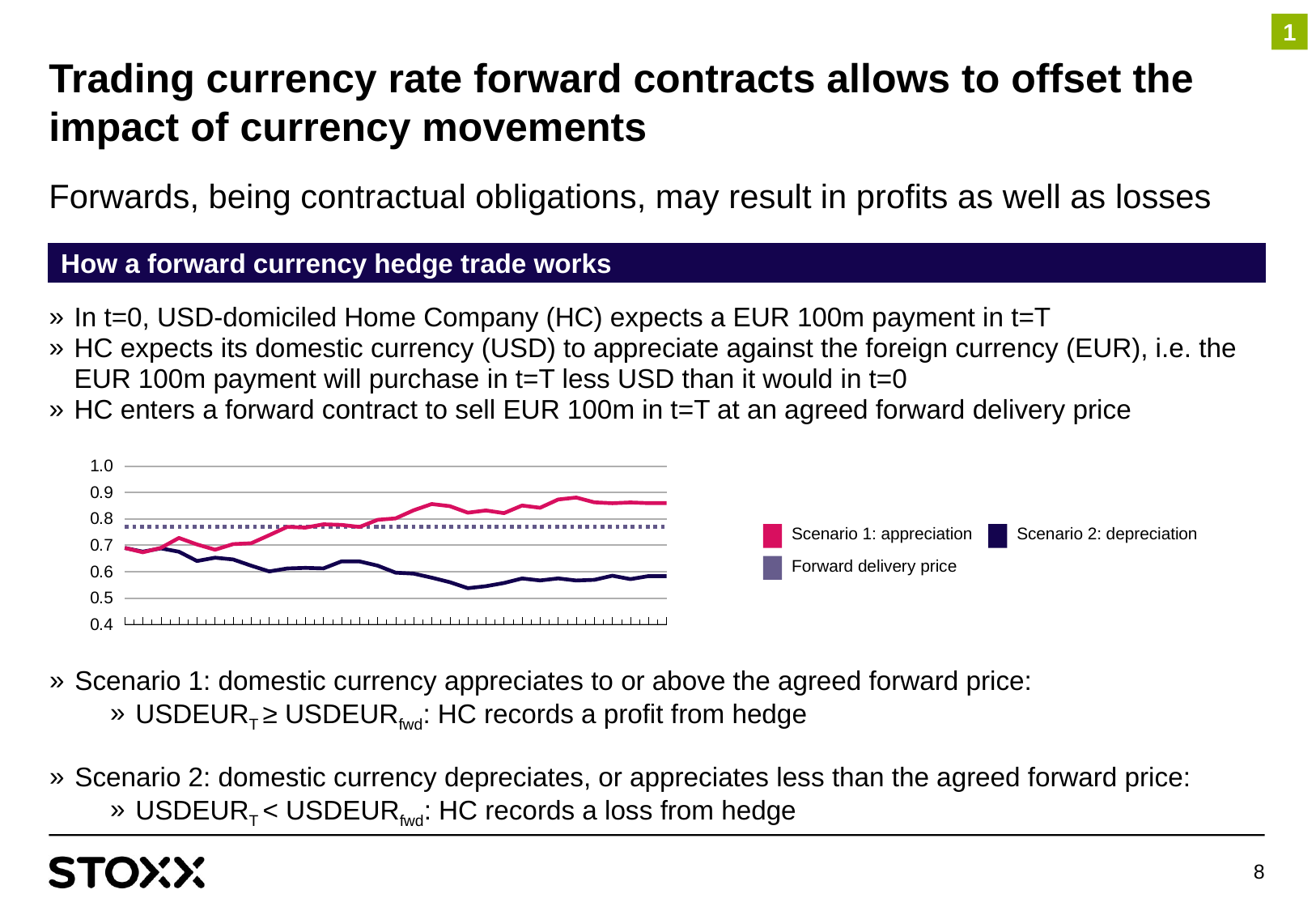

1
# Trading currency rate forward contracts allows to offset the impact of currency movements
Forwards, being contractual obligations, may result in profits as well as losses
How a forward currency hedge trade works
In t=0, USD-domiciled Home Company (HC) expects a EUR 100m payment in t=T
HC expects its domestic currency (USD) to appreciate against the foreign currency (EUR), i.e. the EUR 100m payment will purchase in t=T less USD than it would in t=0
HC enters a forward contract to sell EUR 100m in t=T at an agreed forward delivery price

### Chart

| Category |  |  |  |
|---|---|---|---|
| 0 | 0.77 | 0.69 | 0.69 |
| 1 | 0.77 | 0.6758786591401311 | 0.6735669359223839 |
| 2 | 0.77 | 0.68844007695794 | 0.6902302767669882 |
| 3 | 0.77 | 0.6756596303710256 | 0.727849172606744 |
| 4 | 0.77 | 0.6403342787616603 | 0.703184297238549 |
| 5 | 0.77 | 0.6529270763235123 | 0.6832814566899321 |
| 6 | 0.77 | 0.6460910751348311 | 0.7045159231731563 |
| 7 | 0.77 | 0.6226157265595391 | 0.7078342380061559 |
| 8 | 0.77 | 0.6009460172586033 | 0.7383766987910176 |
| 9 | 0.77 | 0.6120926376688597 | 0.769972602168455 |
| 10 | 0.77 | 0.6142273483998616 | 0.767024927052891 |
| 11 | 0.77 | 0.6122894763005103 | 0.7795547148708205 |
| 12 | 0.77 | 0.6388663332099267 | 0.7772939916047819 |
| 13 | 0.77 | 0.6386798481099408 | 0.7695373802252683 |
| 14 | 0.77 | 0.6227456315256924 | 0.796533222568576 |
| 15 | 0.77 | 0.596210334819695 | 0.8019803624091395 |
| 16 | 0.77 | 0.5925889703307502 | 0.8328698764390763 |
| 17 | 0.77 | 0.5772128463115718 | 0.8563656660420714 |
| 18 | 0.77 | 0.560170761293512 | 0.8484062492157098 |
| 19 | 0.77 | 0.537338133364429 | 0.8235234461269788 |
| 20 | 0.77 | 0.5448471078154759 | 0.8320676380796773 |
| 21 | 0.77 | 0.5569885836555994 | 0.8218707960675463 |
| 22 | 0.77 | 0.5742480897025032 | 0.8507245781851349 |
| 23 | 0.77 | 0.5665478149147762 | 0.8423093720590069 |
| 24 | 0.77 | 0.5743718151791047 | 0.8735406419792715 |
| 25 | 0.77 | 0.566358590747948 | 0.8810896758793038 |
| 26 | 0.77 | 0.5689321055408693 | 0.8629063841253489 |
| 27 | 0.77 | 0.5845301849969613 | 0.8593874378986889 |
| 28 | 0.77 | 0.571692113647936 | 0.8623662243669397 |
| 29 | 0.77 | 0.5831109335886275 | 0.8598184412483565 |
| 30 | 0.77 | 0.5831109335886275 | 0.8598184412483565 |
Scenario 1: appreciation

Scenario 2: depreciation

Forward delivery price

Scenario 1: domestic currency appreciates to or above the agreed forward price:
USDEURT ≥ USDEURfwd: HC records a profit from hedge

Scenario 2: domestic currency depreciates, or appreciates less than the agreed forward price:
USDEURT < USDEURfwd: HC records a loss from hedge